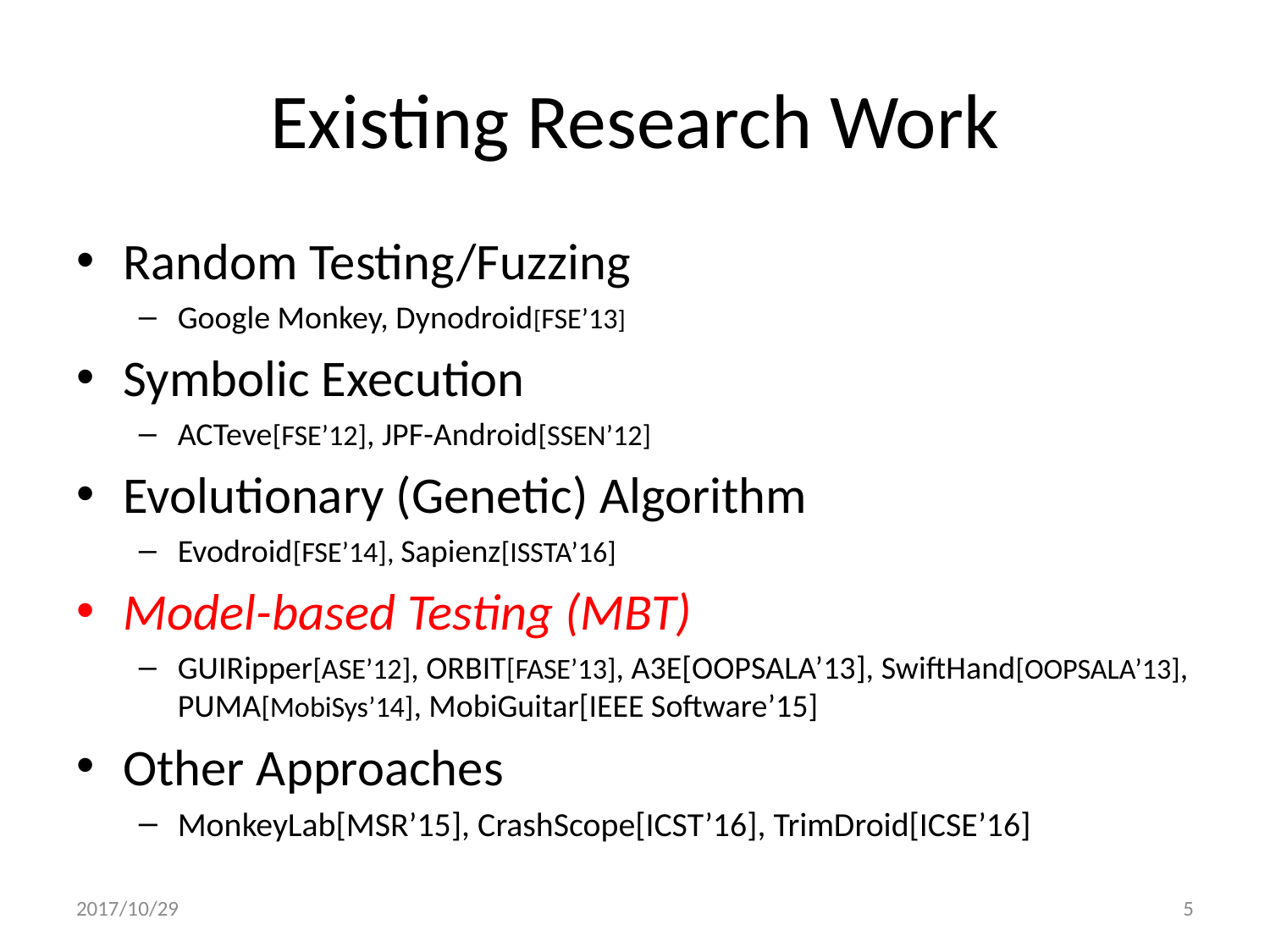

# Existing Research Work
Random Testing/Fuzzing
Google Monkey, Dynodroid[FSE’13]
Symbolic Execution
ACTeve[FSE’12], JPF-Android[SSEN’12]
Evolutionary (Genetic) Algorithm
Evodroid[FSE’14], Sapienz[ISSTA’16]
Model-based Testing (MBT)
GUIRipper[ASE’12], ORBIT[FASE’13], A3E[OOPSALA’13], SwiftHand[OOPSALA’13], PUMA[MobiSys’14], MobiGuitar[IEEE Software’15]
Other Approaches
MonkeyLab[MSR’15], CrashScope[ICST’16], TrimDroid[ICSE’16]

2017/10/29
5